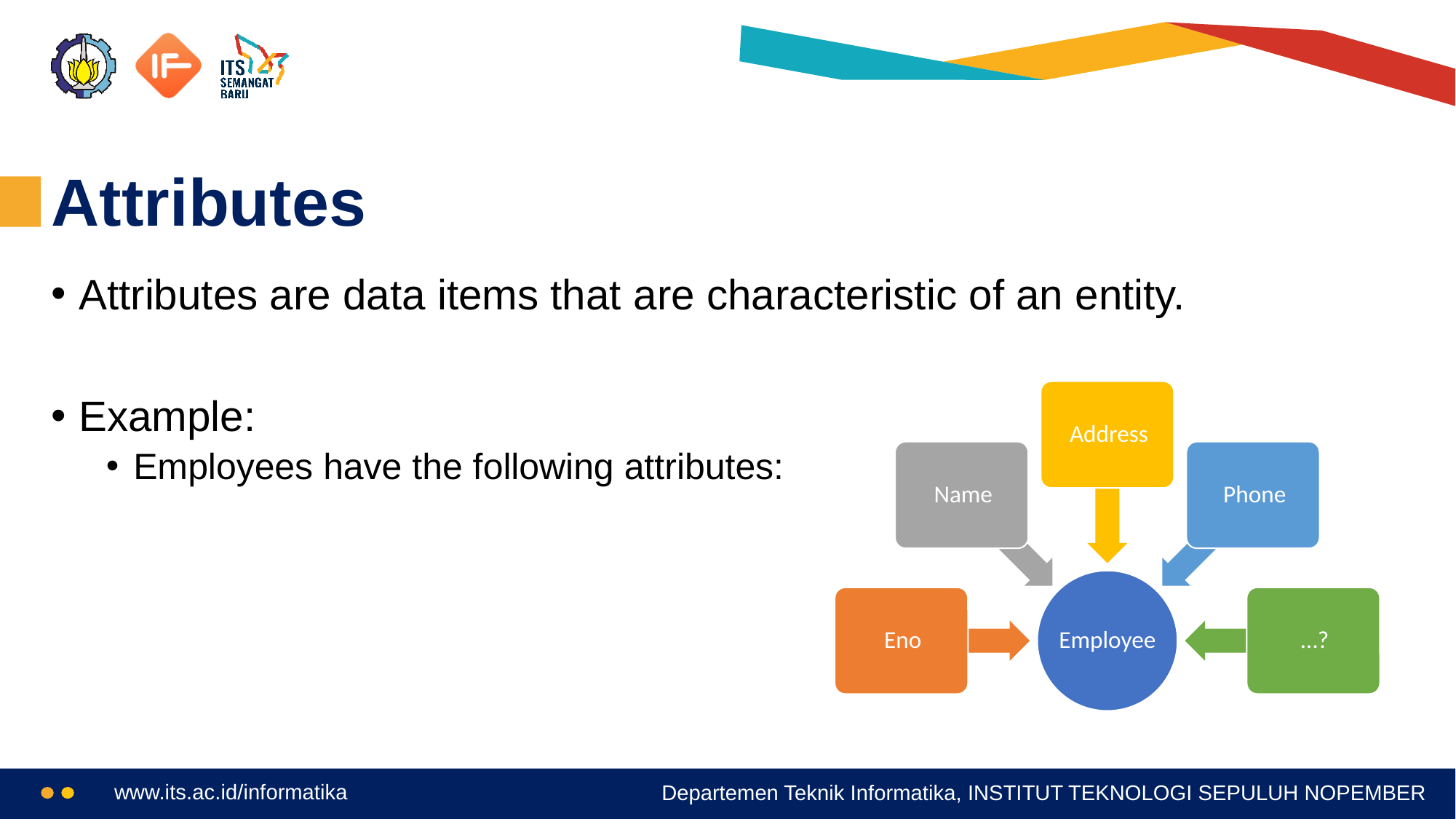

# Attributes
Attributes are data items that are characteristic of an entity.

Example:
Employees have the following attributes:
Employee
Eno
Name
Address
Phone
…?